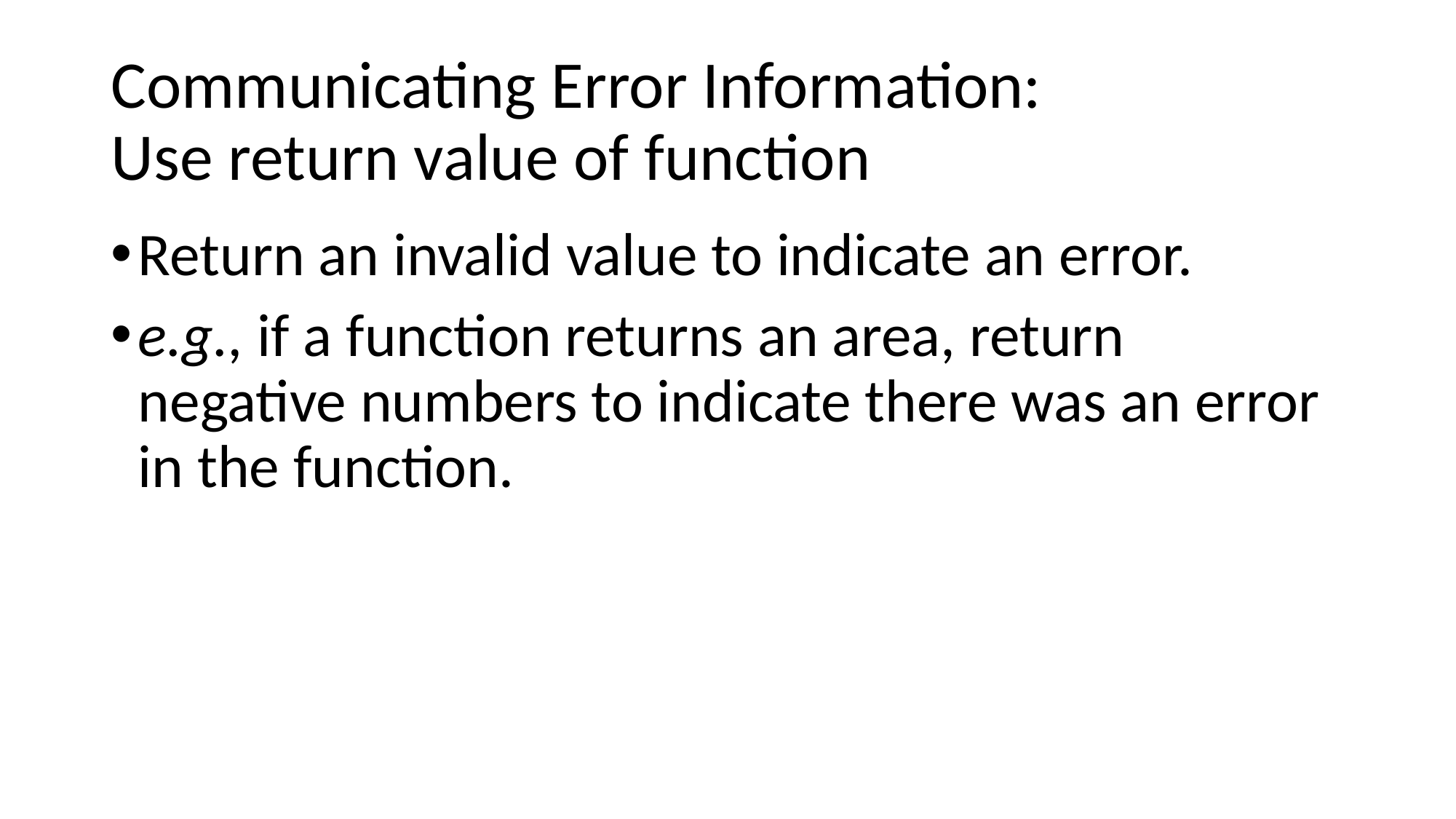

# Communicating Error Information: Use return value of function
Return an invalid value to indicate an error.
e.g., if a function returns an area, return negative numbers to indicate there was an error in the function.